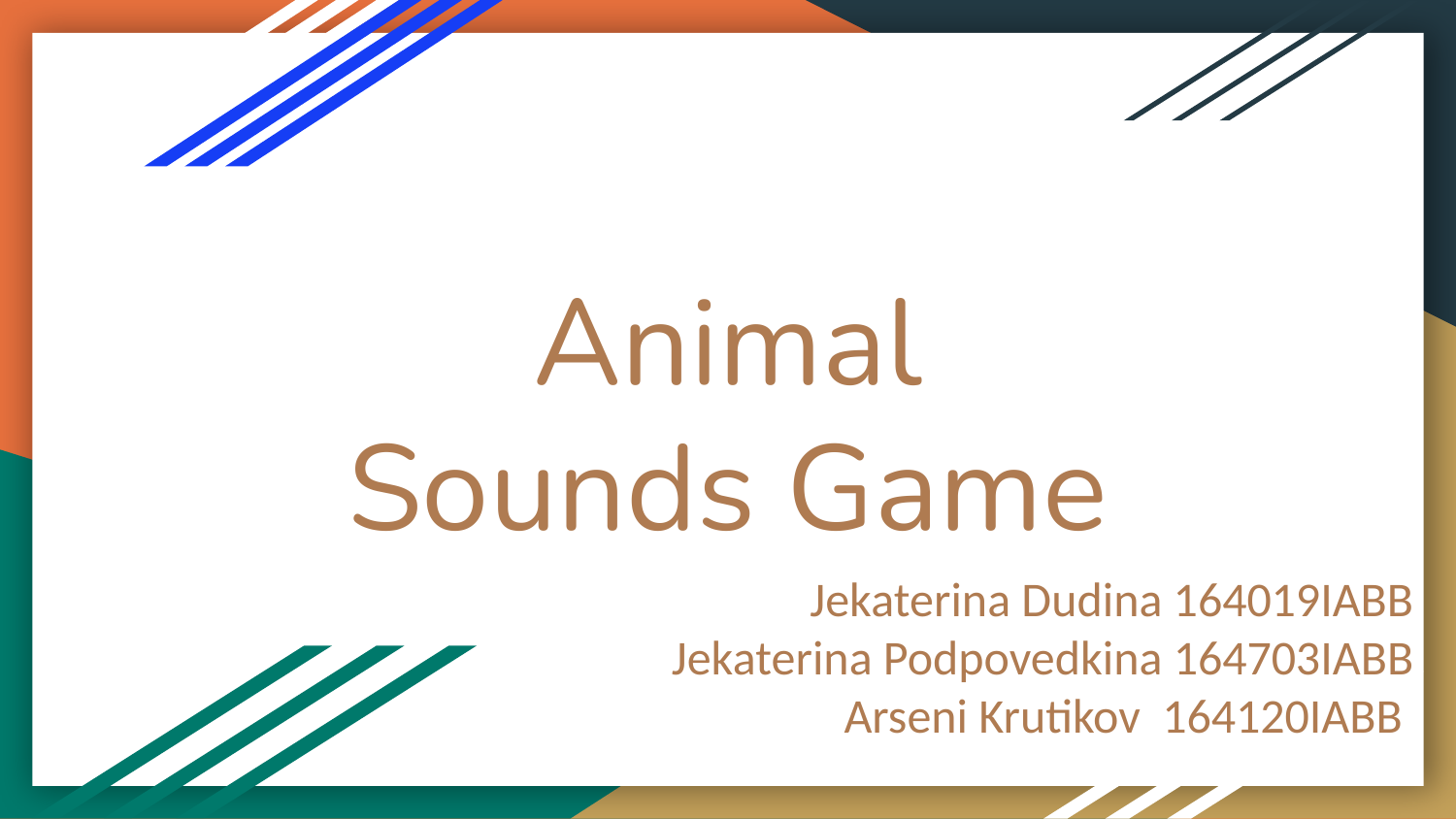

# Animal Sounds Game
Jekaterina Dudina 164019IABB
Jekaterina Podpovedkina 164703IABB
Arseni Krutikov  164120IABB